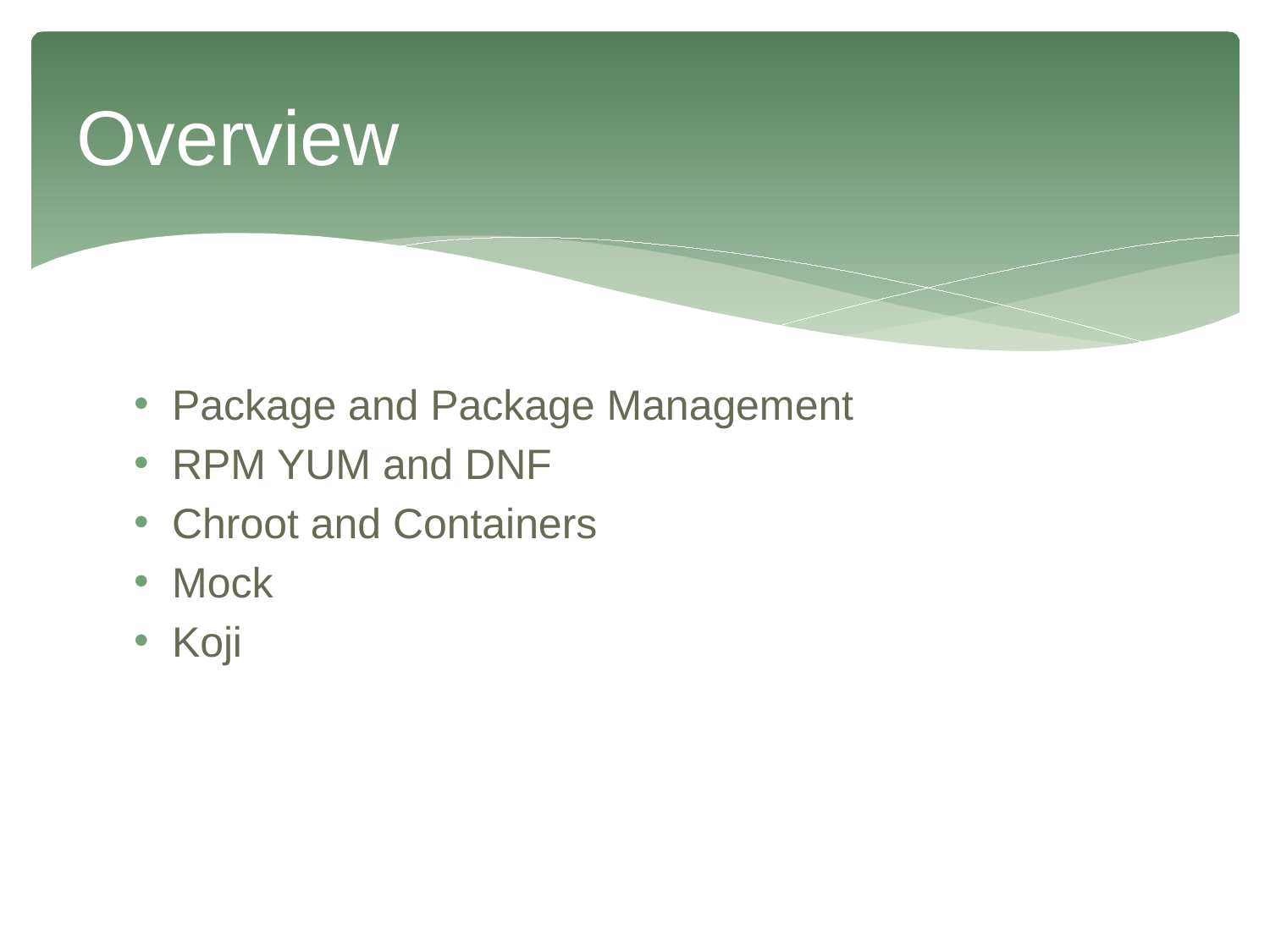

# Overview
Package and Package Management
RPM YUM and DNF
Chroot and Containers
Mock
Koji